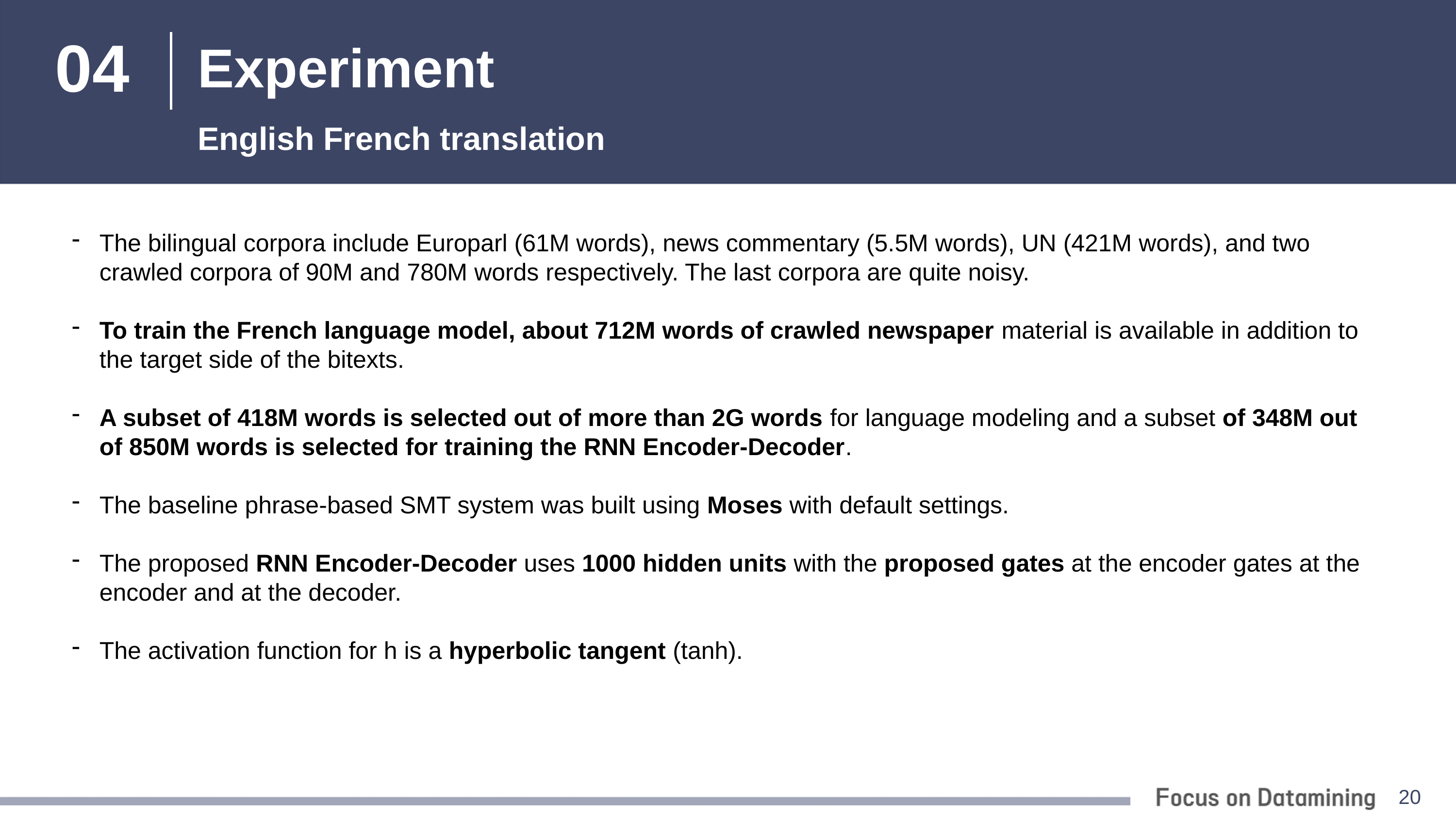

04
# Experiment
English French translation
The bilingual corpora include Europarl (61M words), news commentary (5.5M words), UN (421M words), and two crawled corpora of 90M and 780M words respectively. The last corpora are quite noisy.

To train the French language model, about 712M words of crawled newspaper material is available in addition to the target side of the bitexts.

A subset of 418M words is selected out of more than 2G words for language modeling and a subset of 348M out of 850M words is selected for training the RNN Encoder-Decoder.

The baseline phrase-based SMT system was built using Moses with default settings.

The proposed RNN Encoder-Decoder uses 1000 hidden units with the proposed gates at the encoder gates at the encoder and at the decoder.

The activation function for h is a hyperbolic tangent (tanh).